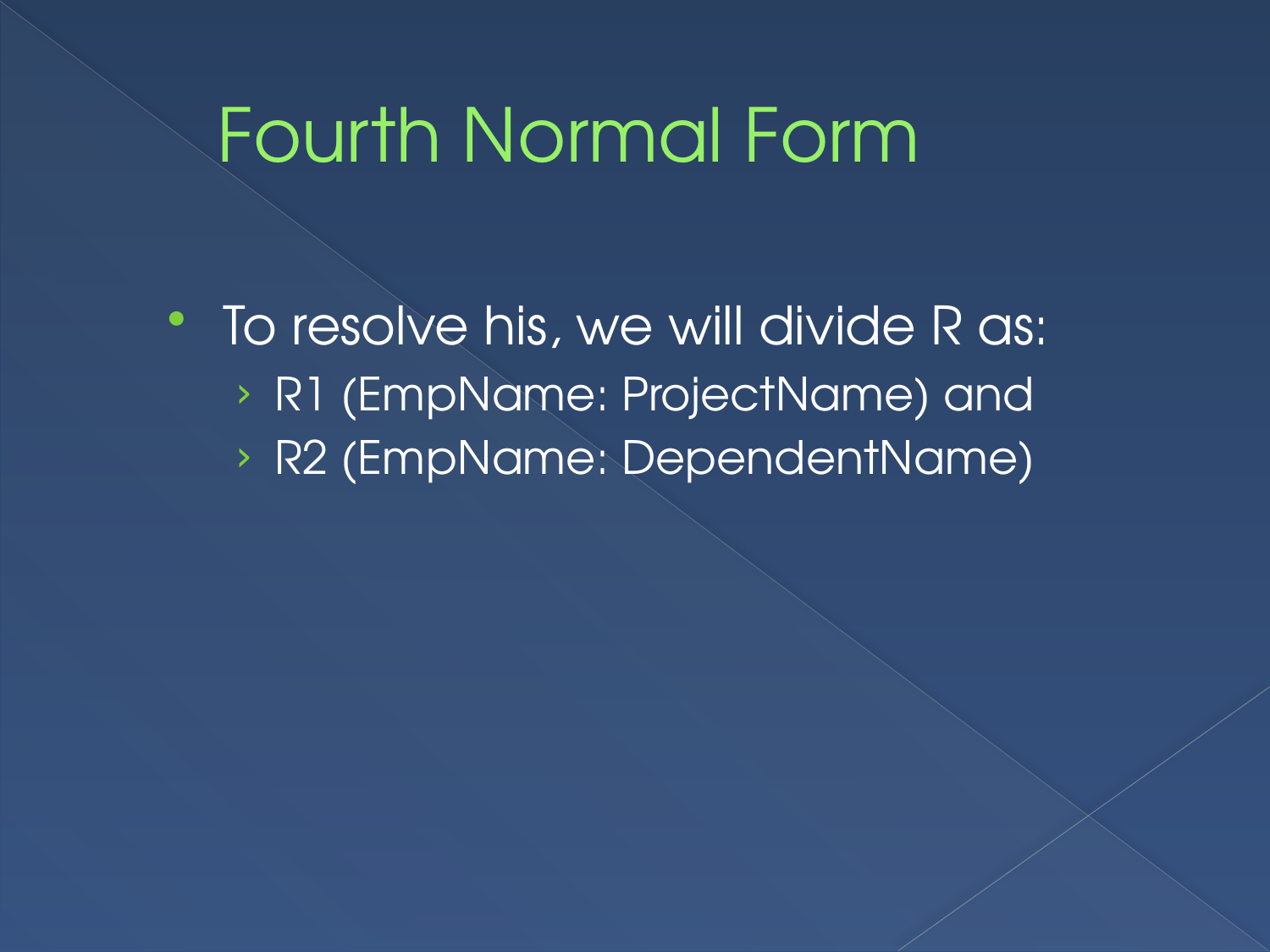

Fourth Normal Form
To resolve his, we will divide R as:
R1 (EmpName: ProjectName) and
R2 (EmpName: DependentName)